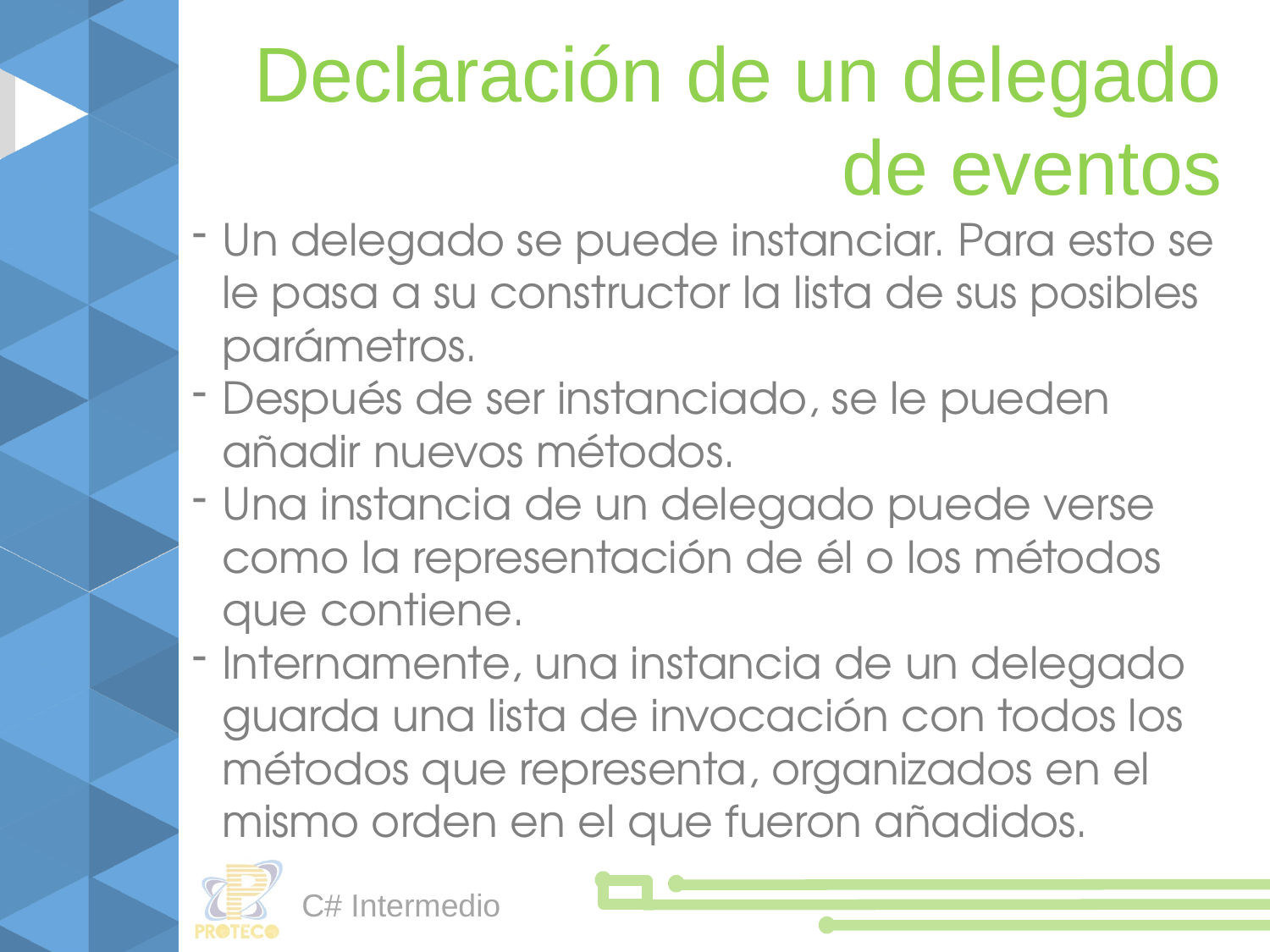

Declaración de un delegado de eventos

Un delegado se puede instanciar. Para esto se le pasa a su constructor la lista de sus posibles parámetros.
Después de ser instanciado, se le pueden añadir nuevos métodos.
Una instancia de un delegado puede verse como la representación de él o los métodos que contiene.
Internamente, una instancia de un delegado guarda una lista de invocación con todos los métodos que representa, organizados en el mismo orden en el que fueron añadidos.